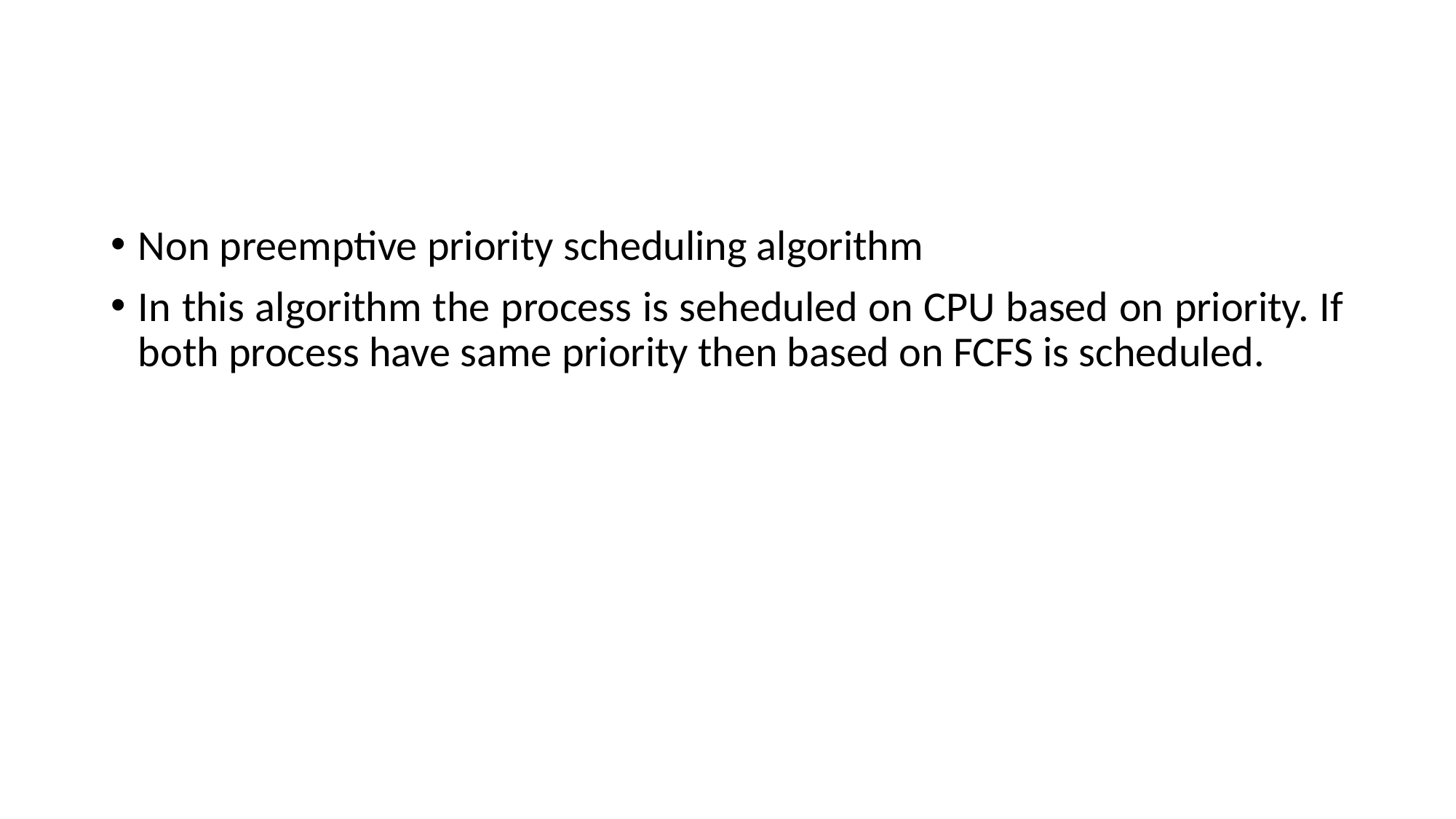

#
Non preemptive priority scheduling algorithm
In this algorithm the process is seheduled on CPU based on priority. If both process have same priority then based on FCFS is scheduled.